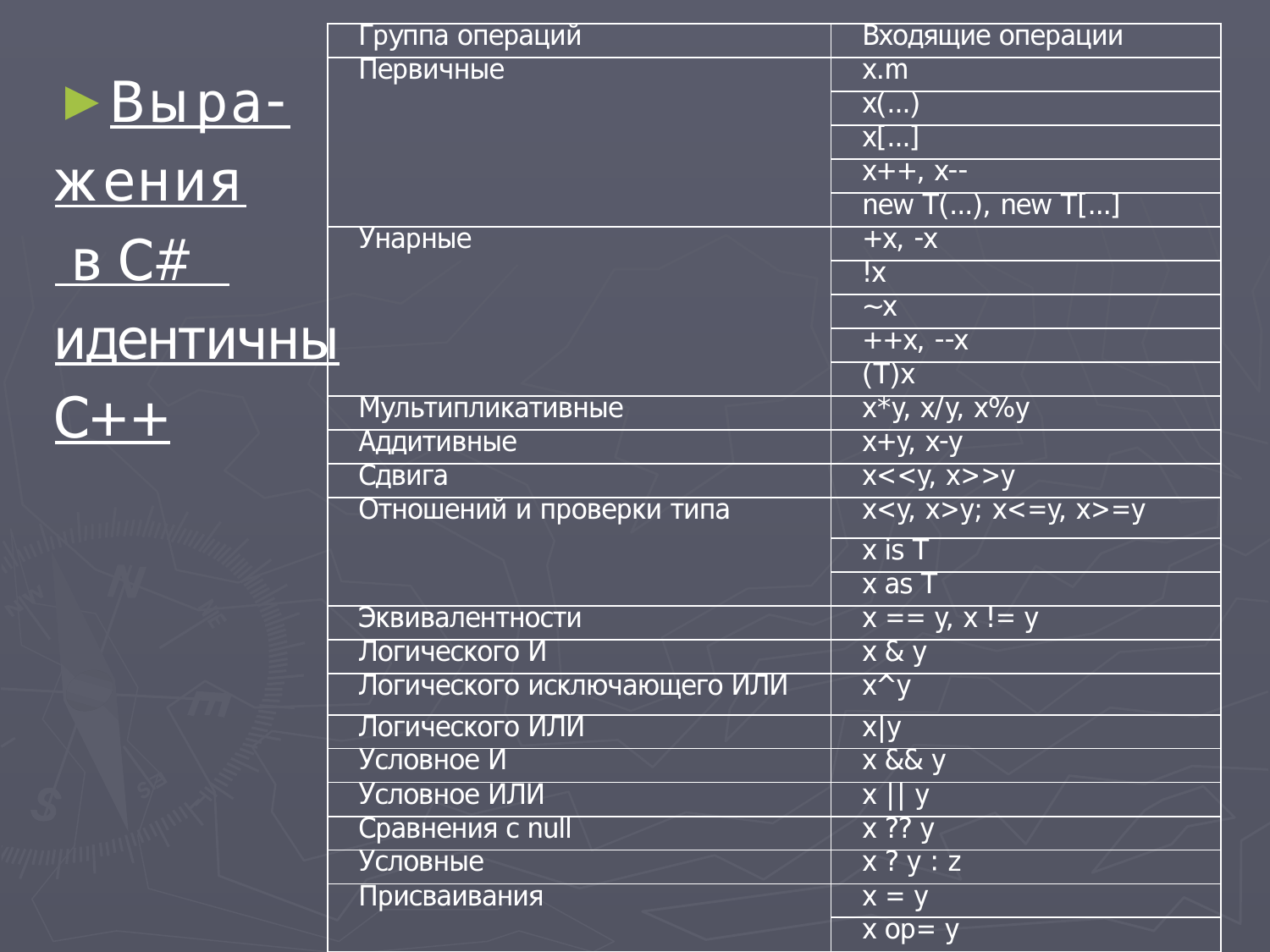

| Группа операций | Входящие операции |
| --- | --- |
| Первичные | x.m |
|  | x(…) |
|  | x[…] |
|  | x++, x-- |
|  | new T(…), new T[…] |
| Унарные | +x, -x |
|  | !x |
|  | ~x |
|  | ++x, --x |
|  | (T)x |
| Мультипликативные | x\*y, x/y, x%y |
| Аддитивные | x+y, x-y |
| Сдвига | x<<y, x>>y |
| Отношений и проверки типа | x<y, x>y; x<=y, x>=y |
|  | x is T |
|  | x as T |
| Эквивалентности | x == y, x != y |
| Логического И | x & y |
| Логического исключающего ИЛИ | x^y |
| Логического ИЛИ | x|y |
| Условное И | x && y |
| Условное ИЛИ | x || y |
| Сравнения с null | x ?? y |
| Условные | x ? y : z |
| Присваивания | x = y |
|  | x op= y |
#
Выра-
жения
 в C#
идентичны
С++